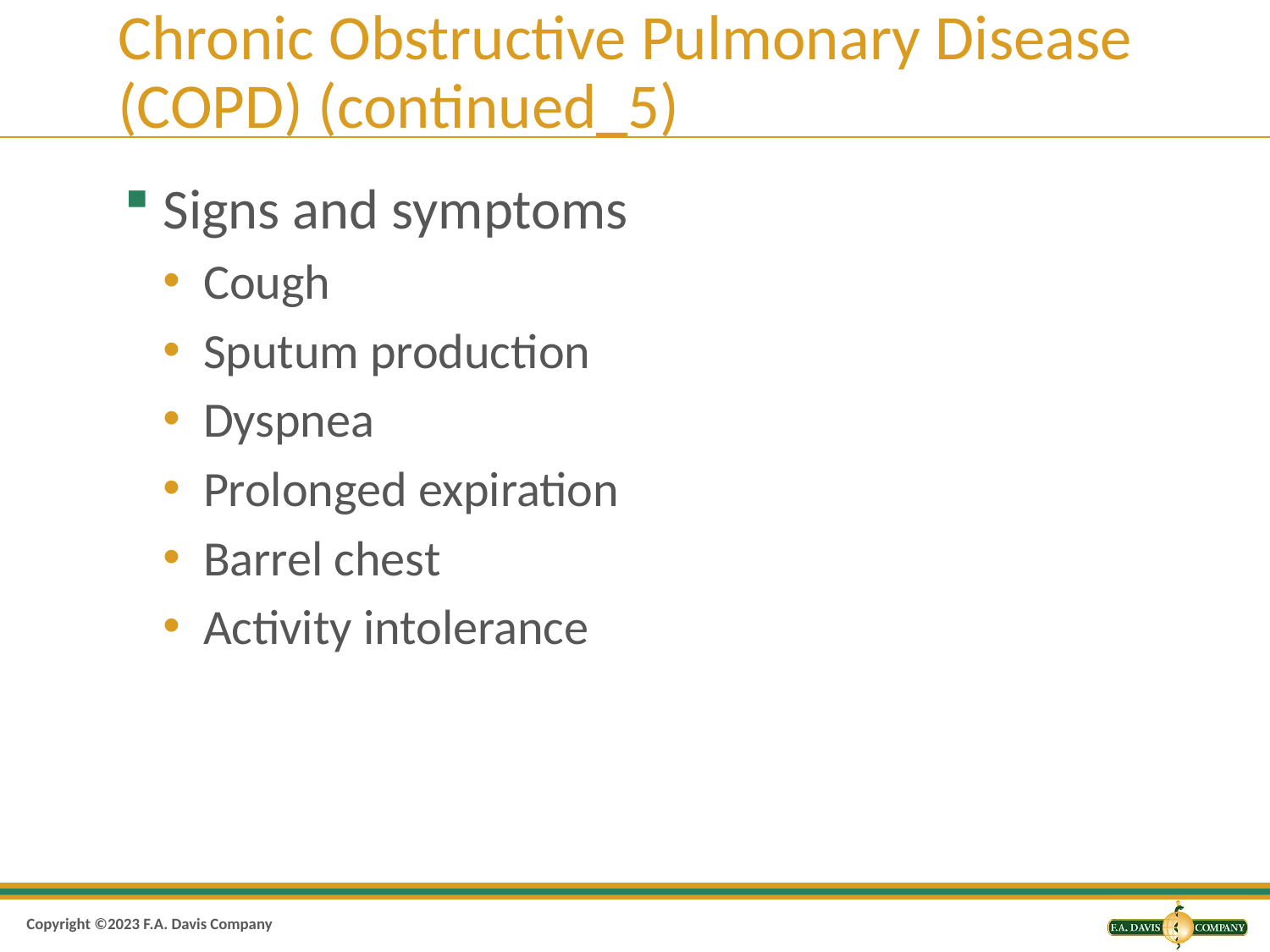

# Chronic Obstructive Pulmonary Disease (COPD) (continued_5)
Signs and symptoms
Cough
Sputum production
Dyspnea
Prolonged expiration
Barrel chest
Activity intolerance